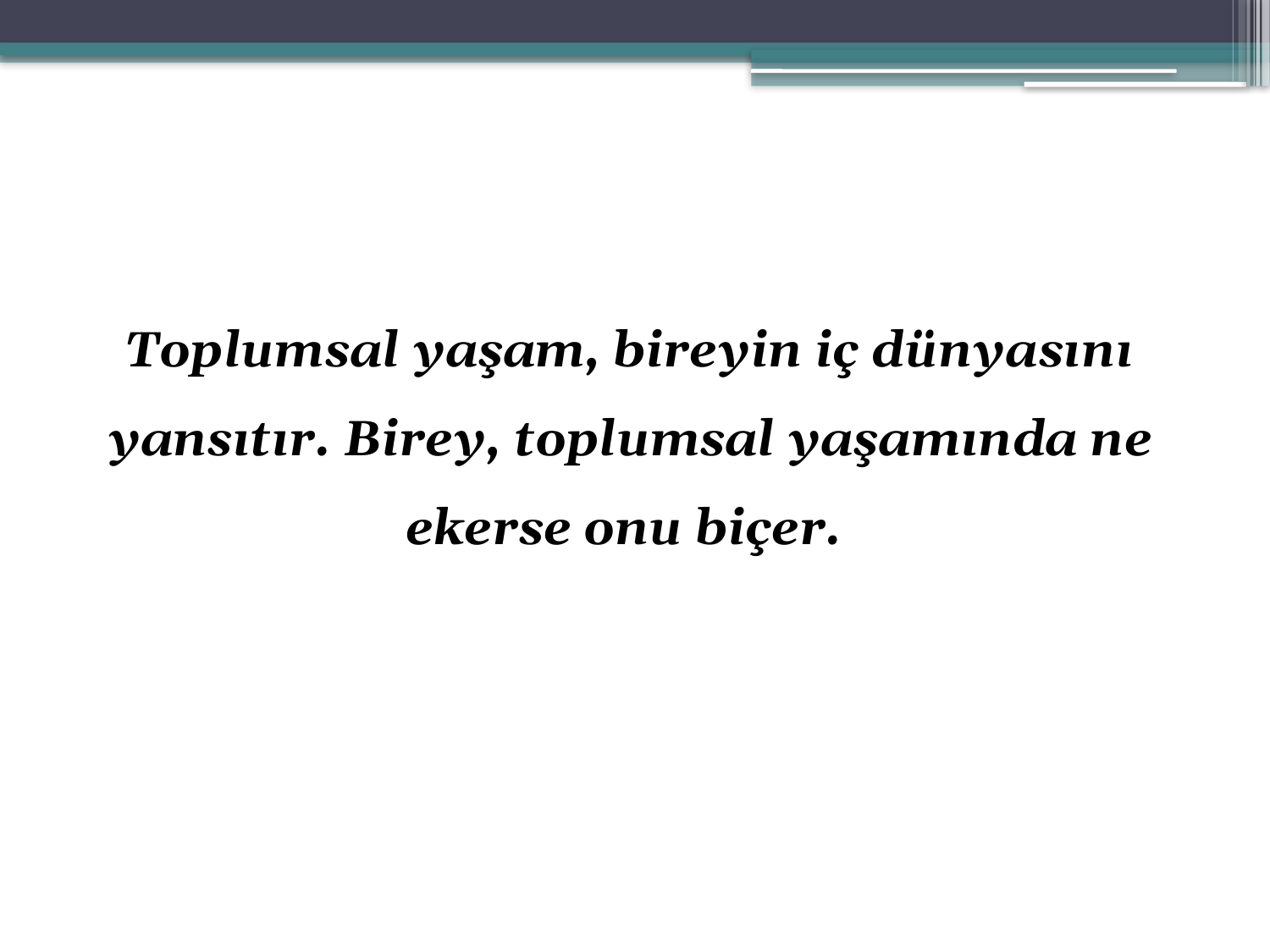

Toplumsal yaşam, bireyin iç dünyasını yansıtır. Birey, toplumsal yaşamında ne ekerse onu biçer.